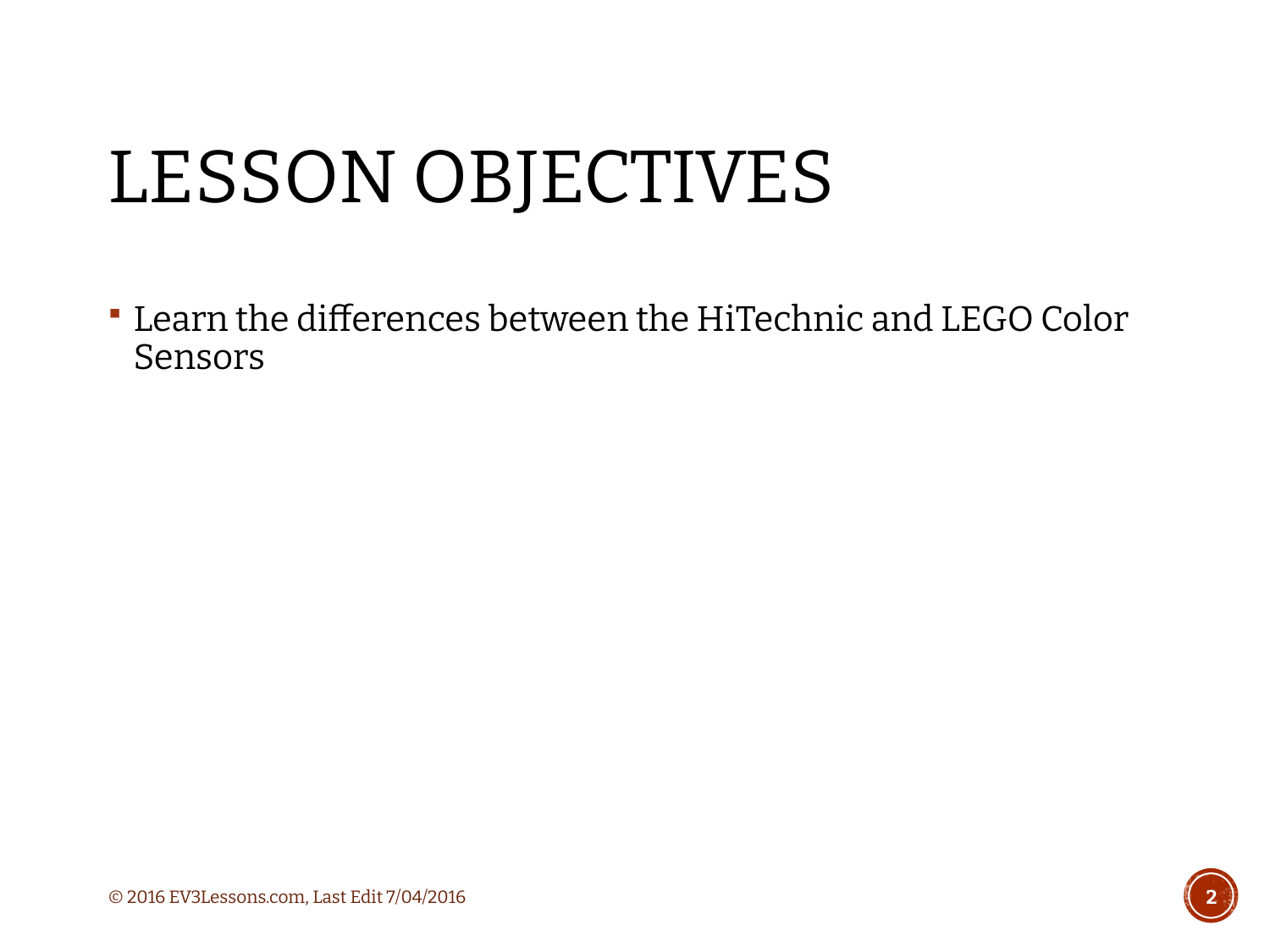

# LESSON OBJECTIVES
Learn the differences between the HiTechnic and LEGO Color Sensors
© 2016 EV3Lessons.com, Last Edit 7/04/2016
2